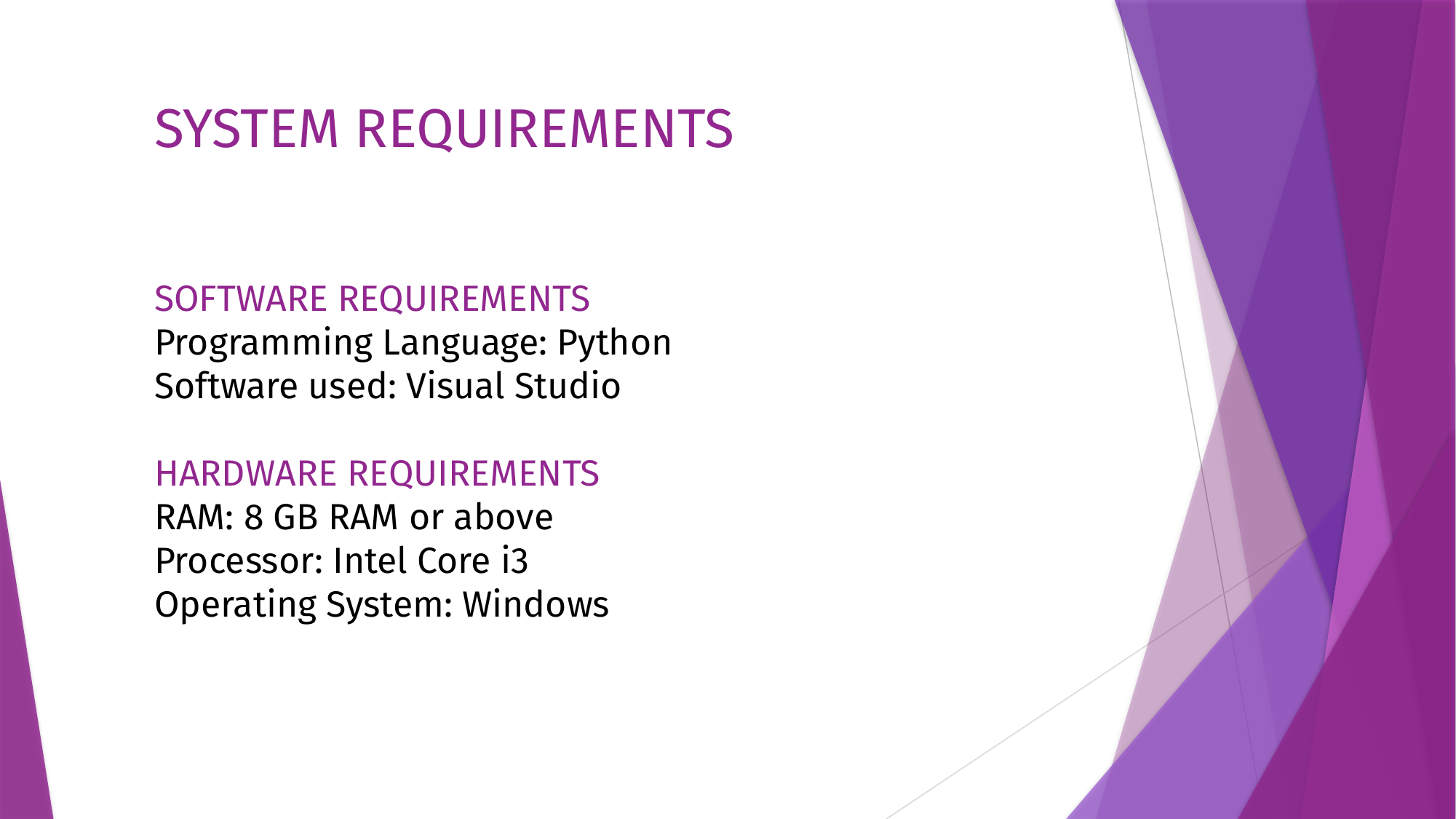

SYSTEM REQUIREMENTS
SOFTWARE REQUIREMENTS
Programming Language: Python
Software used: Visual Studio

HARDWARE REQUIREMENTS
RAM: 8 GB RAM or above
Processor: Intel Core i3
Operating System: Windows